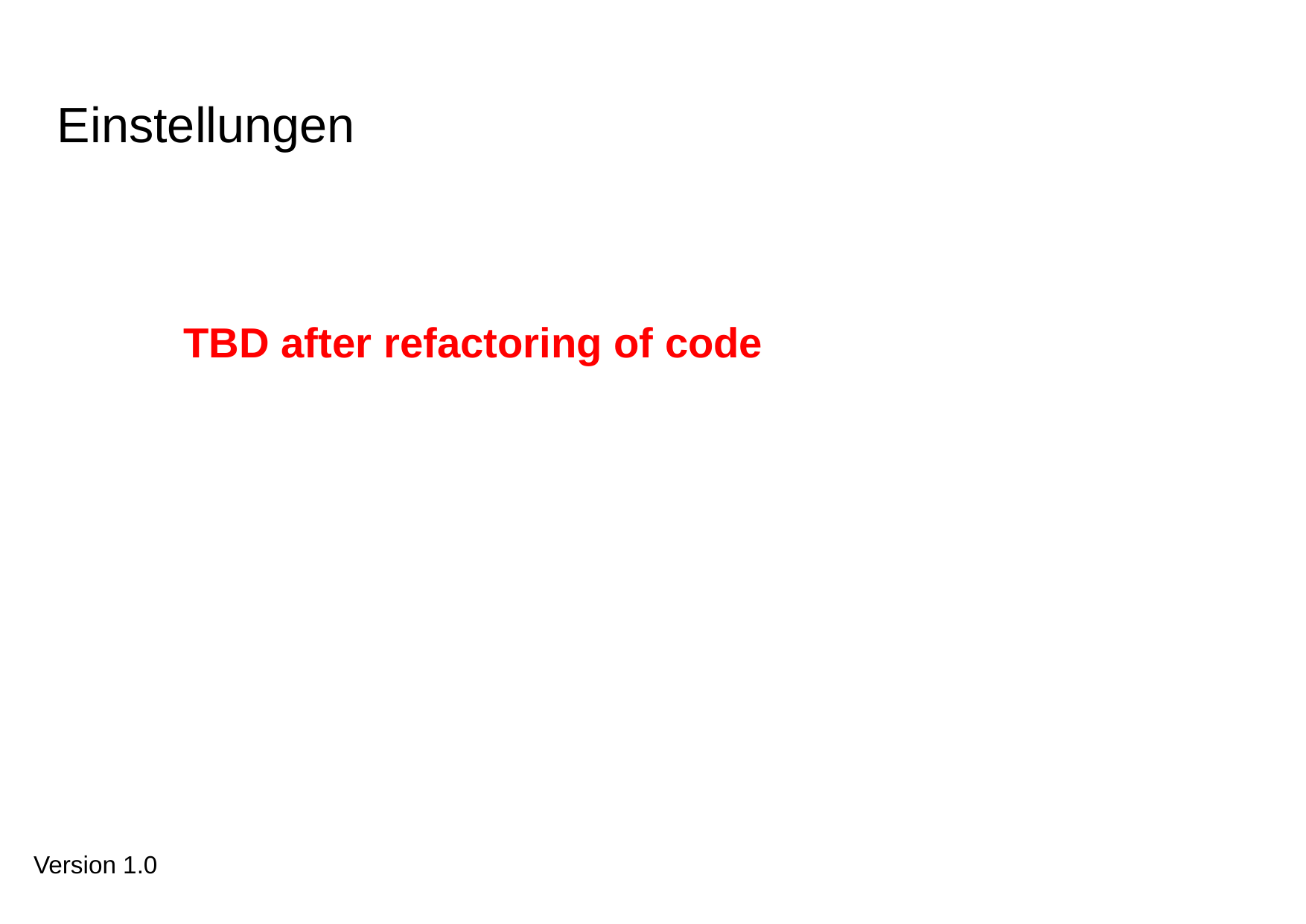

# Einstellungen
TBD after refactoring of code